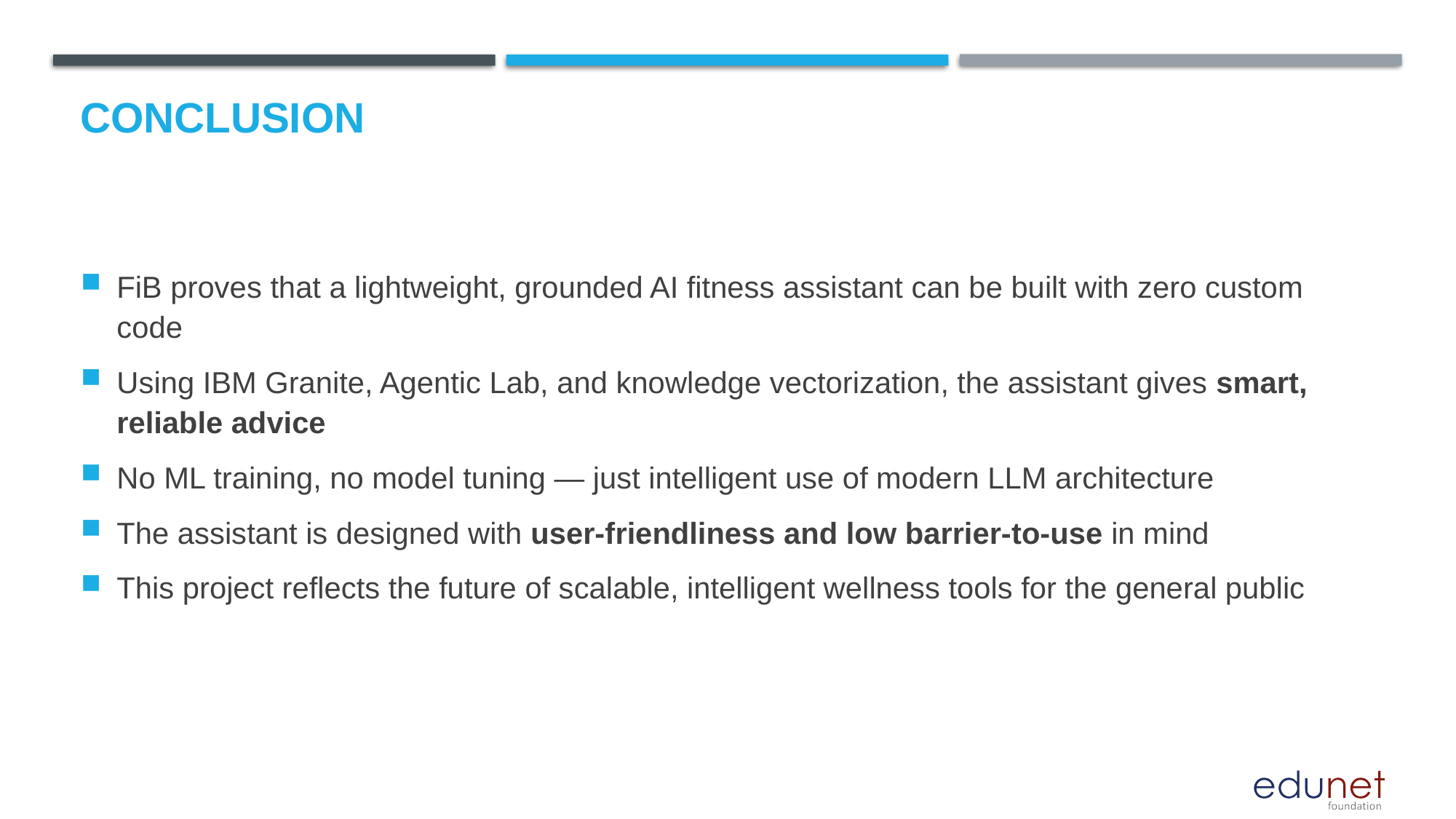

# Conclusion
FiB proves that a lightweight, grounded AI fitness assistant can be built with zero custom code
Using IBM Granite, Agentic Lab, and knowledge vectorization, the assistant gives smart, reliable advice
No ML training, no model tuning — just intelligent use of modern LLM architecture
The assistant is designed with user-friendliness and low barrier-to-use in mind
This project reflects the future of scalable, intelligent wellness tools for the general public